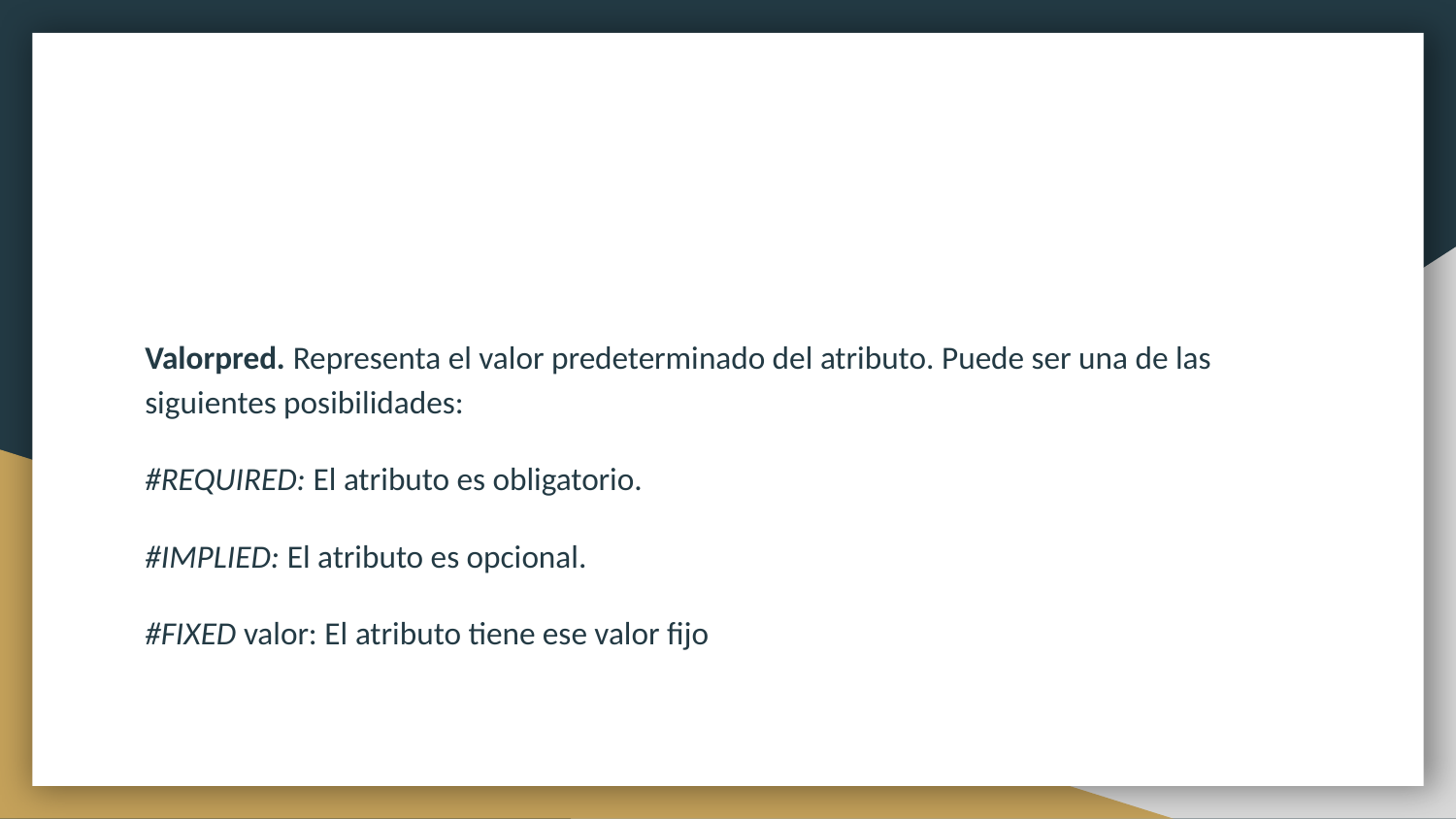

#
Valorpred. Representa el valor predeterminado del atributo. Puede ser una de las siguientes posibilidades:
#REQUIRED: El atributo es obligatorio.
#IMPLIED: El atributo es opcional.
#FIXED valor: El atributo tiene ese valor fijo